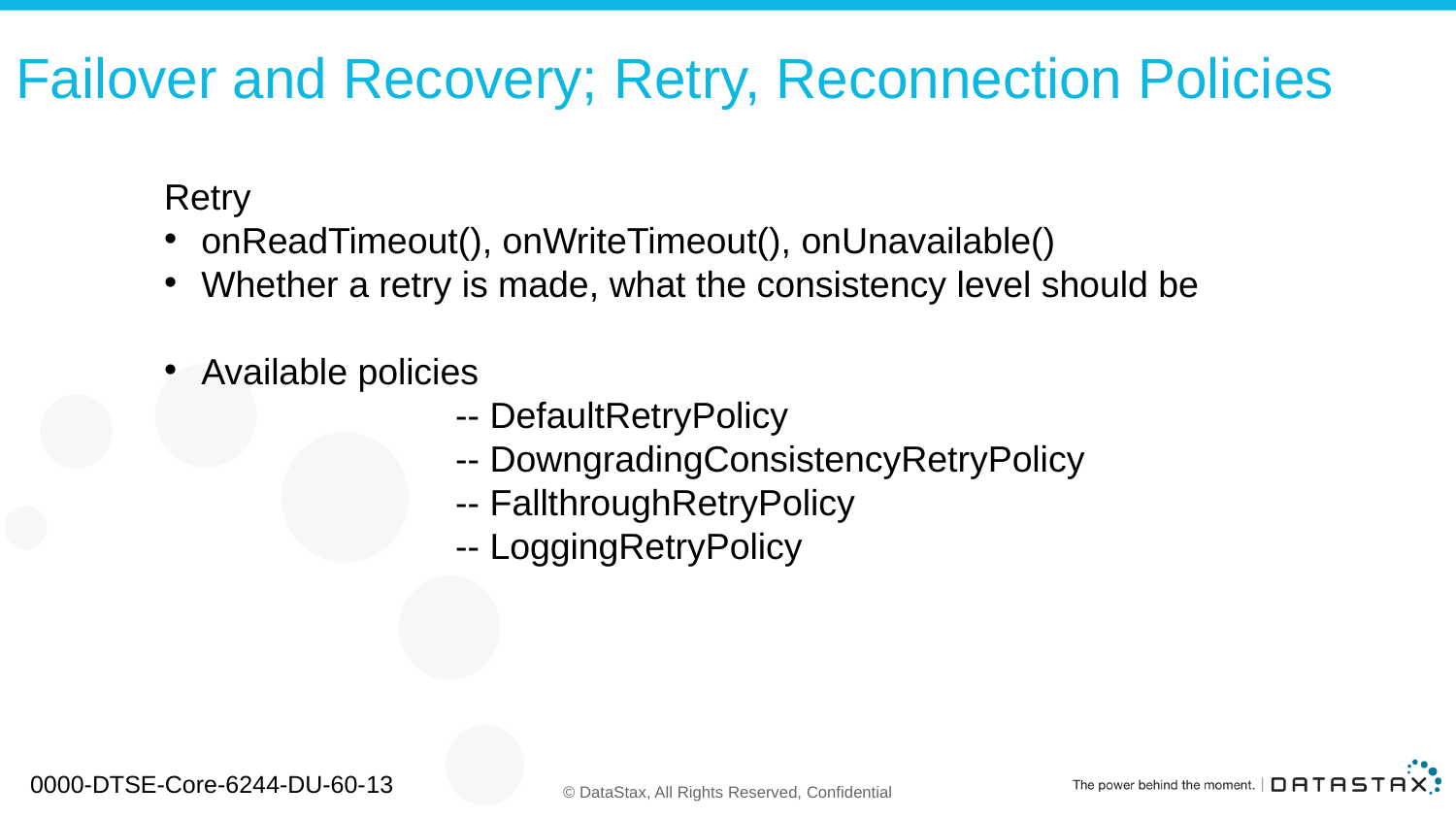

# Failover and Recovery; Retry, Reconnection Policies
Retry
onReadTimeout(), onWriteTimeout(), onUnavailable()
Whether a retry is made, what the consistency level should be

Available policies
		-- DefaultRetryPolicy
		-- DowngradingConsistencyRetryPolicy
		-- FallthroughRetryPolicy
		-- LoggingRetryPolicy
0000-DTSE-Core-6244-DU-60-13